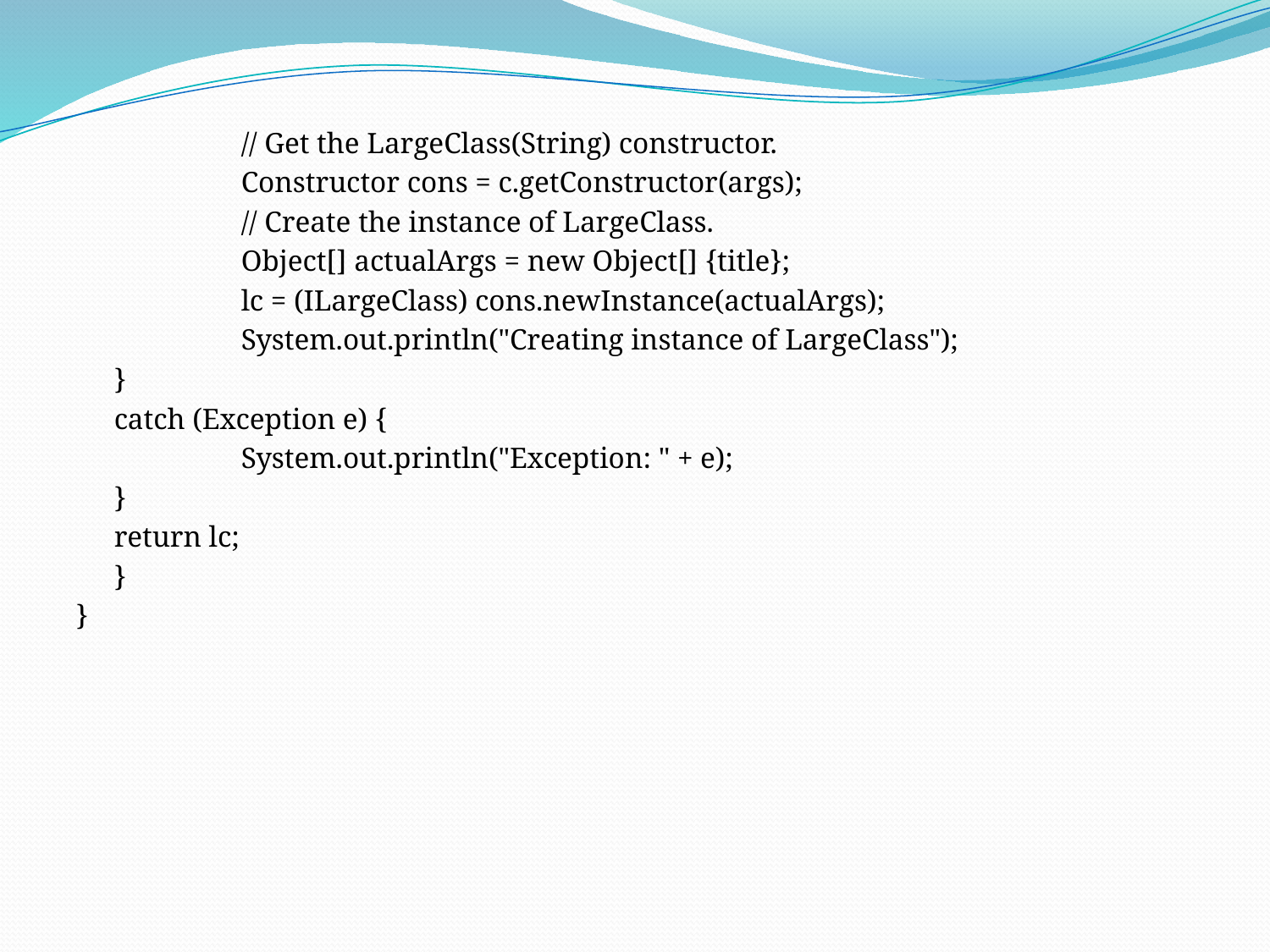

#
		// Get the LargeClass(String) constructor.
		Constructor cons = c.getConstructor(args);
		// Create the instance of LargeClass.
		Object[] actualArgs = new Object[] {title};
		lc = (ILargeClass) cons.newInstance(actualArgs);
		System.out.println("Creating instance of LargeClass");
	}
	catch (Exception e) {
		System.out.println("Exception: " + e);
	}
	return lc;
	}
}